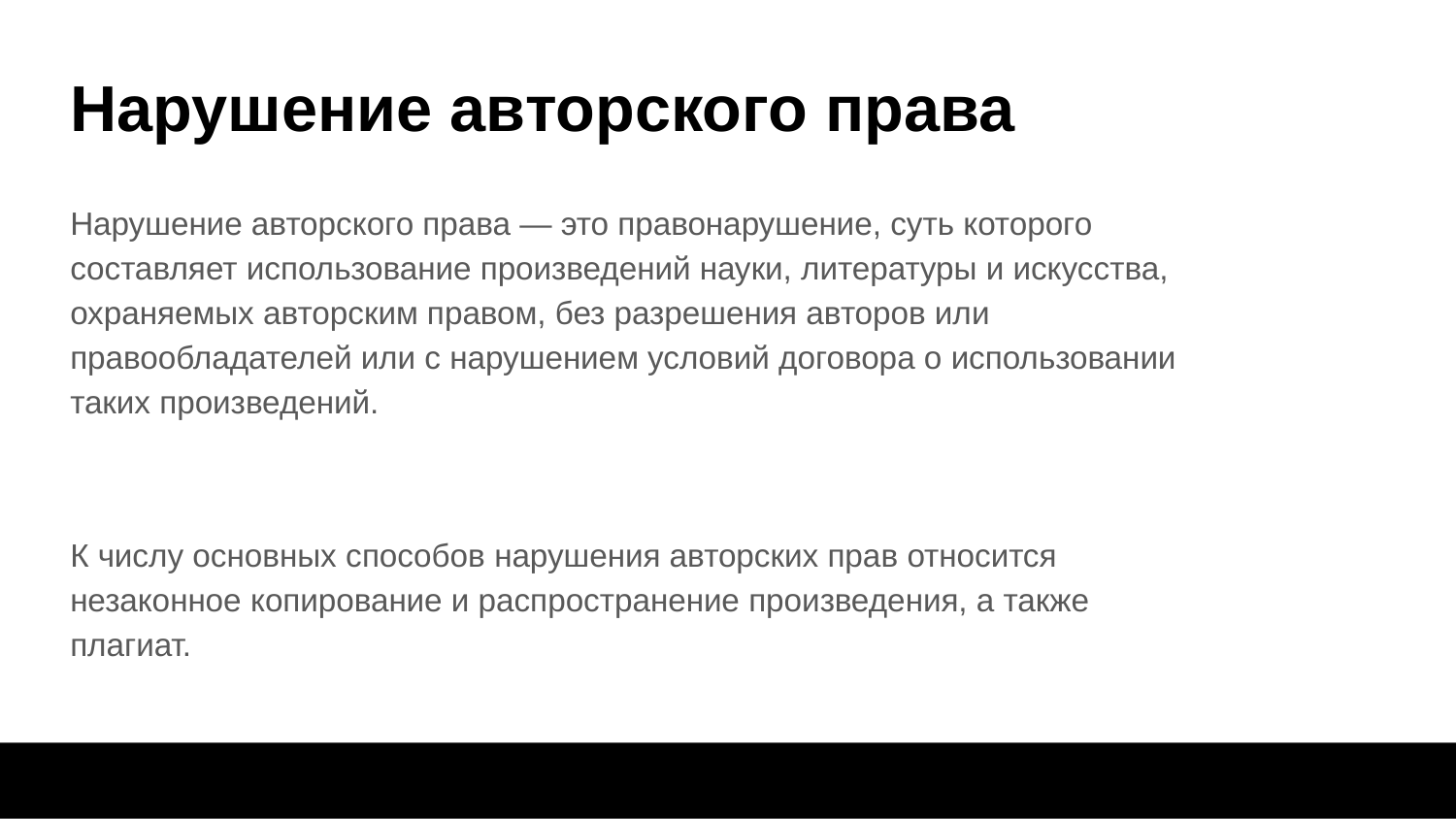

# Нарушение авторского права
Нарушение авторского права — это правонарушение, суть которого составляет использование произведений науки, литературы и искусства, охраняемых авторским правом, без разрешения авторов или правообладателей или с нарушением условий договора о использовании таких произведений.

К числу основных способов нарушения авторских прав относится незаконное копирование и распространение произведения, а также плагиат.